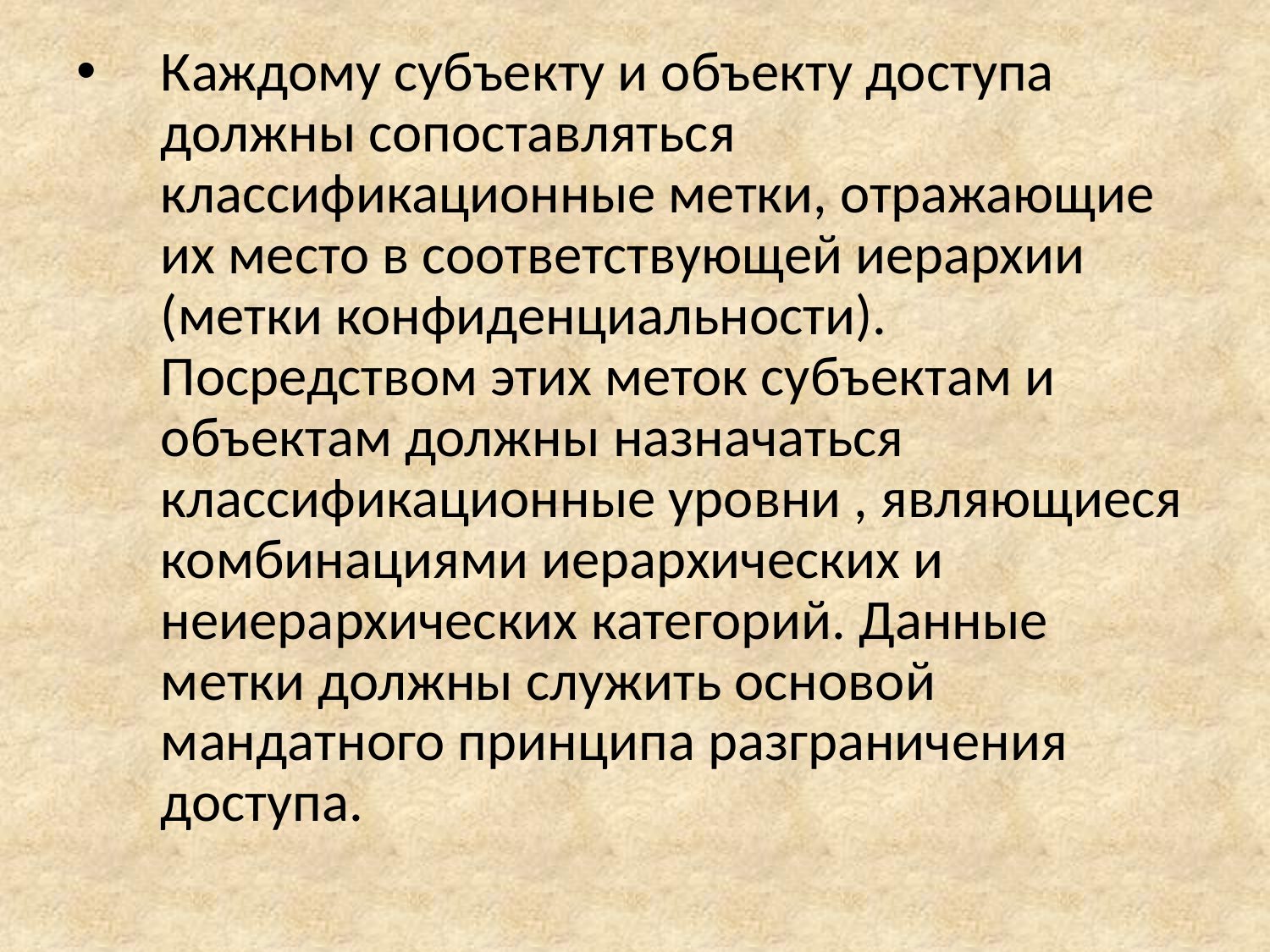

Каждому субъекту и объекту доступа должны сопоставляться классификационные метки, отражающие их место в соответствующей иерархии (метки конфиденциальности). Посредством этих меток субъектам и объектам должны назначаться классификационные уровни , являющиеся комбинациями иерархических и неиерархических категорий. Данные метки должны служить основой мандатного принципа разграничения доступа.